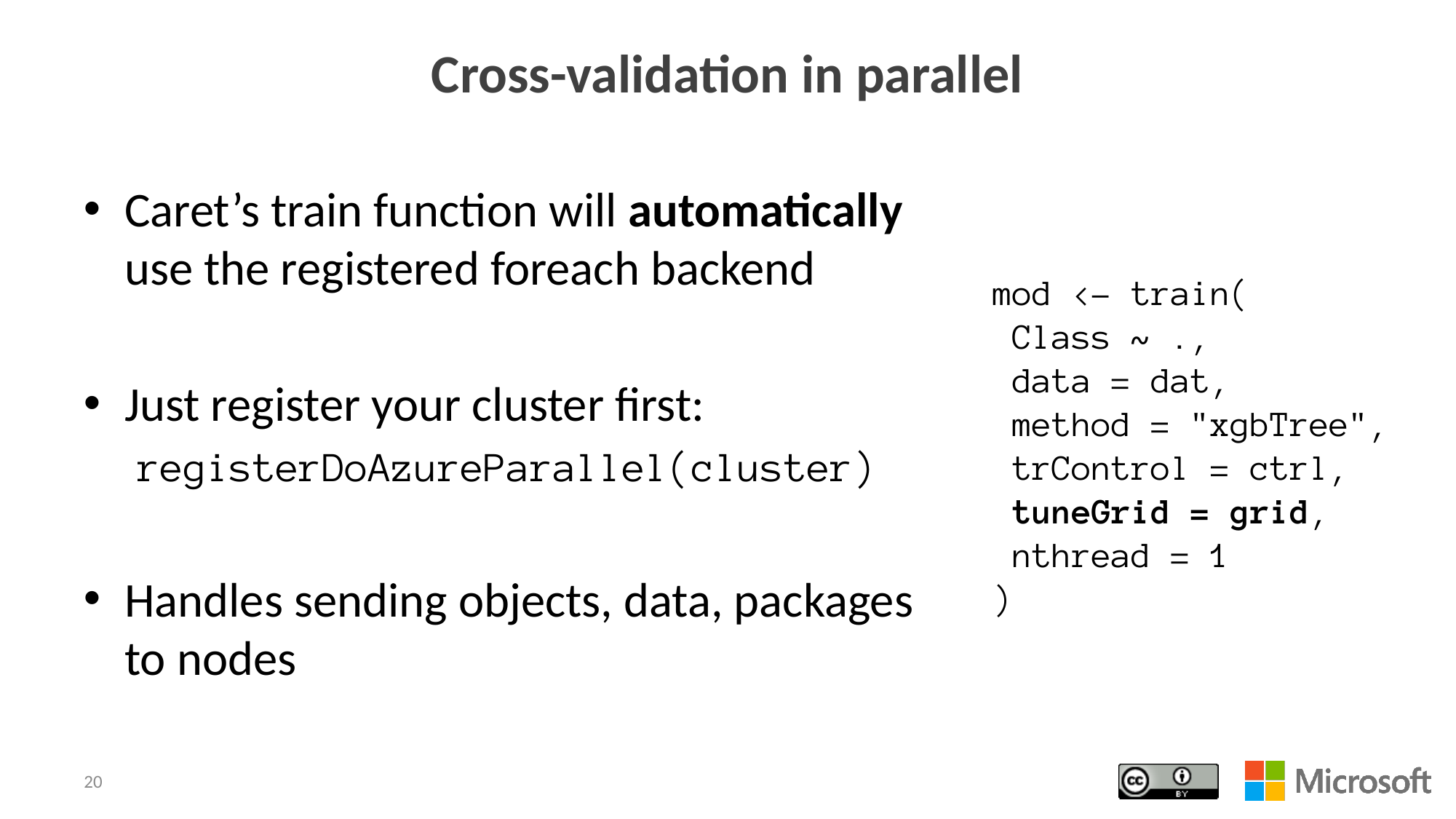

# Cross-validation in parallel
Caret’s train function will automatically use the registered foreach backend

Just register your cluster first:
registerDoAzureParallel(cluster)

Handles sending objects, data, packages to nodes

mod <- train(
 Class ~ .,
 data = dat,
 method = "xgbTree",
 trControl = ctrl,
 tuneGrid = grid,
 nthread = 1
)
20